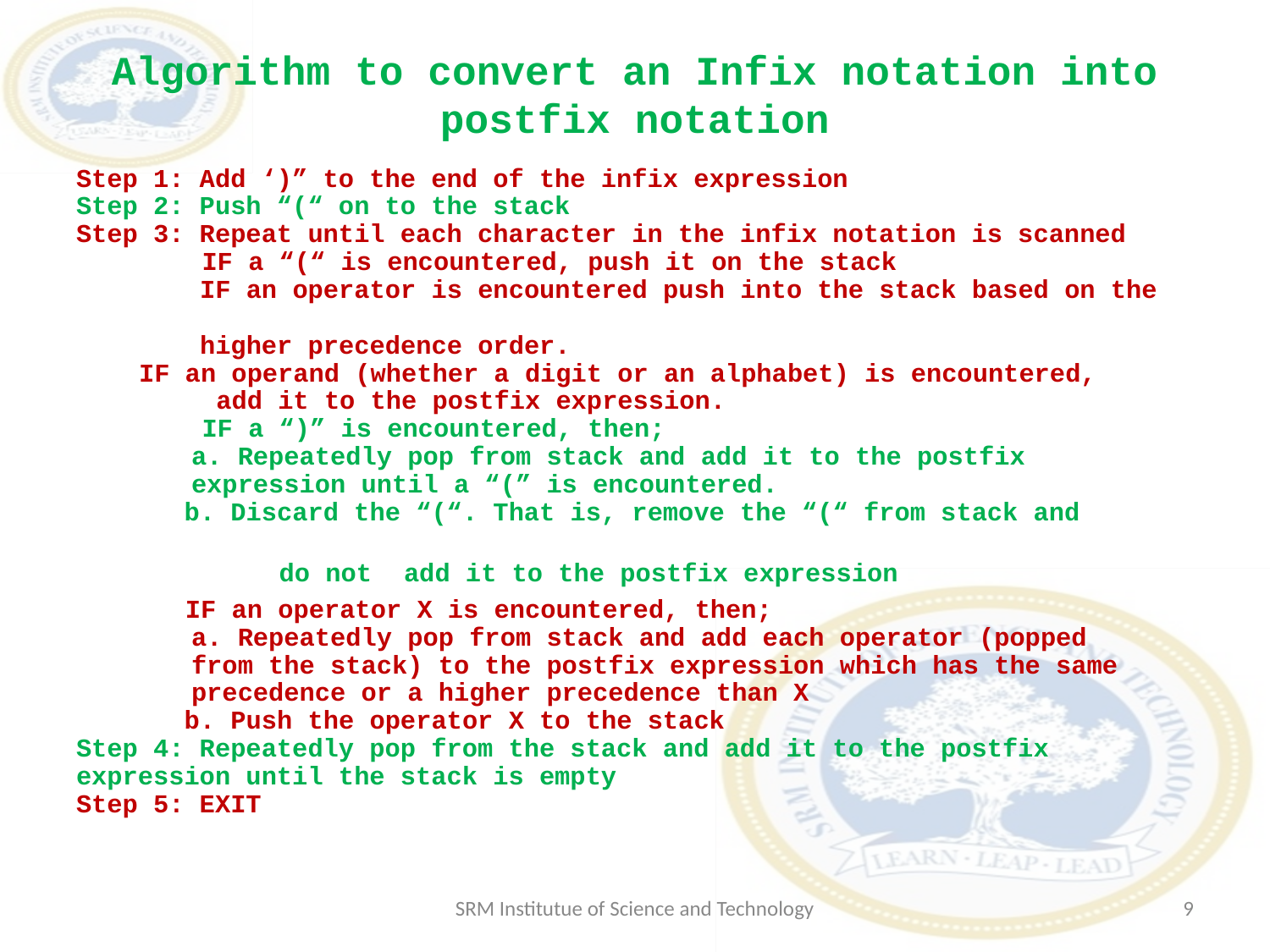

# Algorithm to convert an Infix notation into postfix notation
Step 1: Add ‘)” to the end of the infix expression
Step 2: Push “(“ on to the stack
Step 3: Repeat until each character in the infix notation is scanned
	IF a “(“ is encountered, push it on the stack
        IF an operator is encountered push into the stack based on the
        higher precedence order.
	IF an operand (whether a digit or an alphabet) is encountered,
     add it to the postfix expression.
	IF a “)” is encountered, then;
a. Repeatedly pop from stack and add it to the postfix expression until a “(” is encountered.
       b. Discard the “(“. That is, remove the “(“ from stack and        	     do not  add it to the postfix expression
   IF an operator X is encountered, then;
a. Repeatedly pop from stack and add each operator (popped     from the stack) to the postfix expression which has the same precedence or a higher precedence than X
       b. Push the operator X to the stack
Step 4: Repeatedly pop from the stack and add it to the postfix expression until the stack is empty
Step 5: EXIT

SRM Institutue of Science and Technology
9